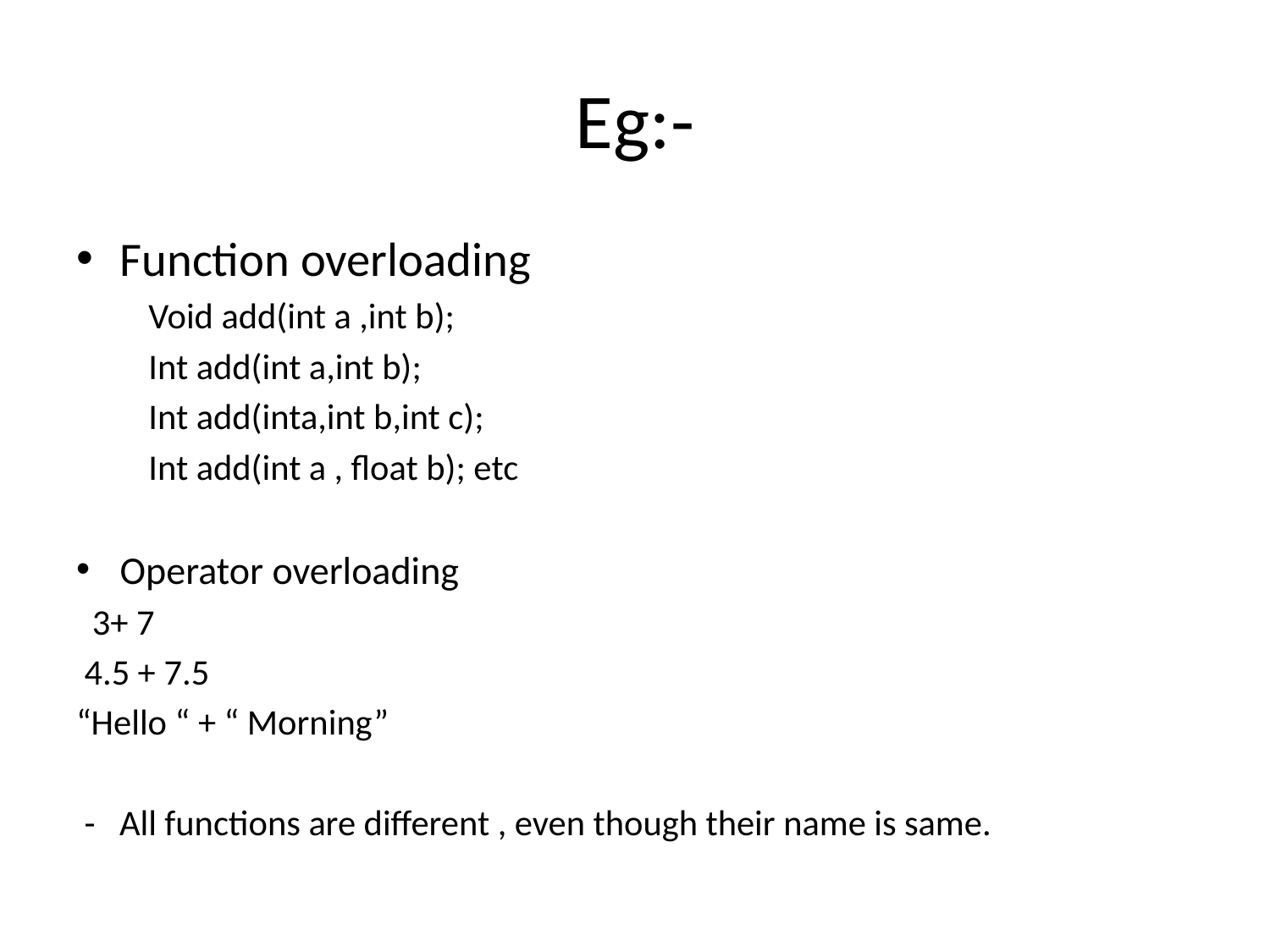

# Eg:-
Function overloading
         Void add(int a ,int b);
         Int add(int a,int b);
         Int add(inta,int b,int c);
         Int add(int a , float b); etc

Operator overloading
  3+ 7
 4.5 + 7.5
“Hello “ + “ Morning”

 -   All functions are different , even though their name is same.